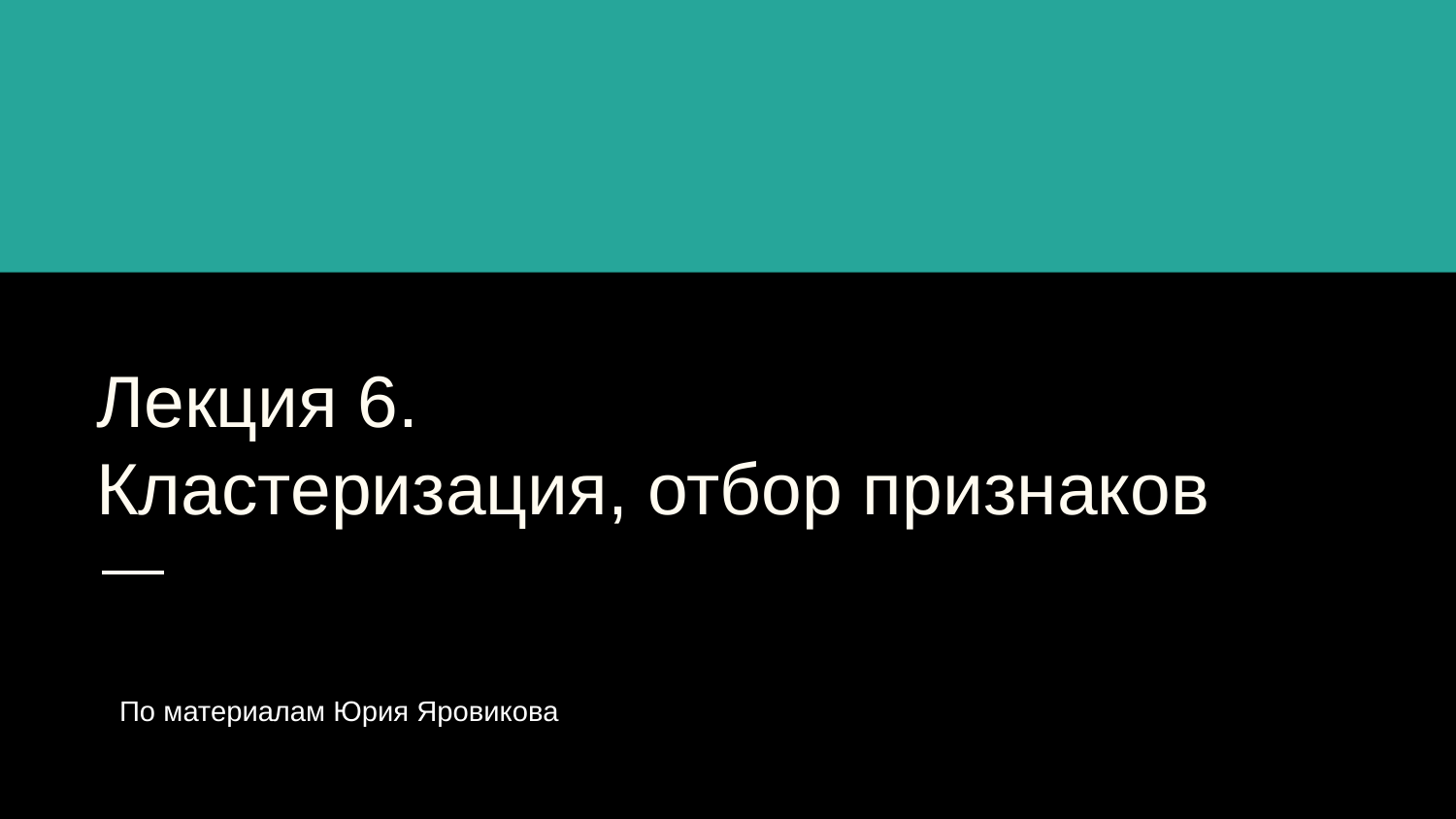

# Лекция 6.
Кластеризация, отбор признаков
По материалам Юрия Яровикова